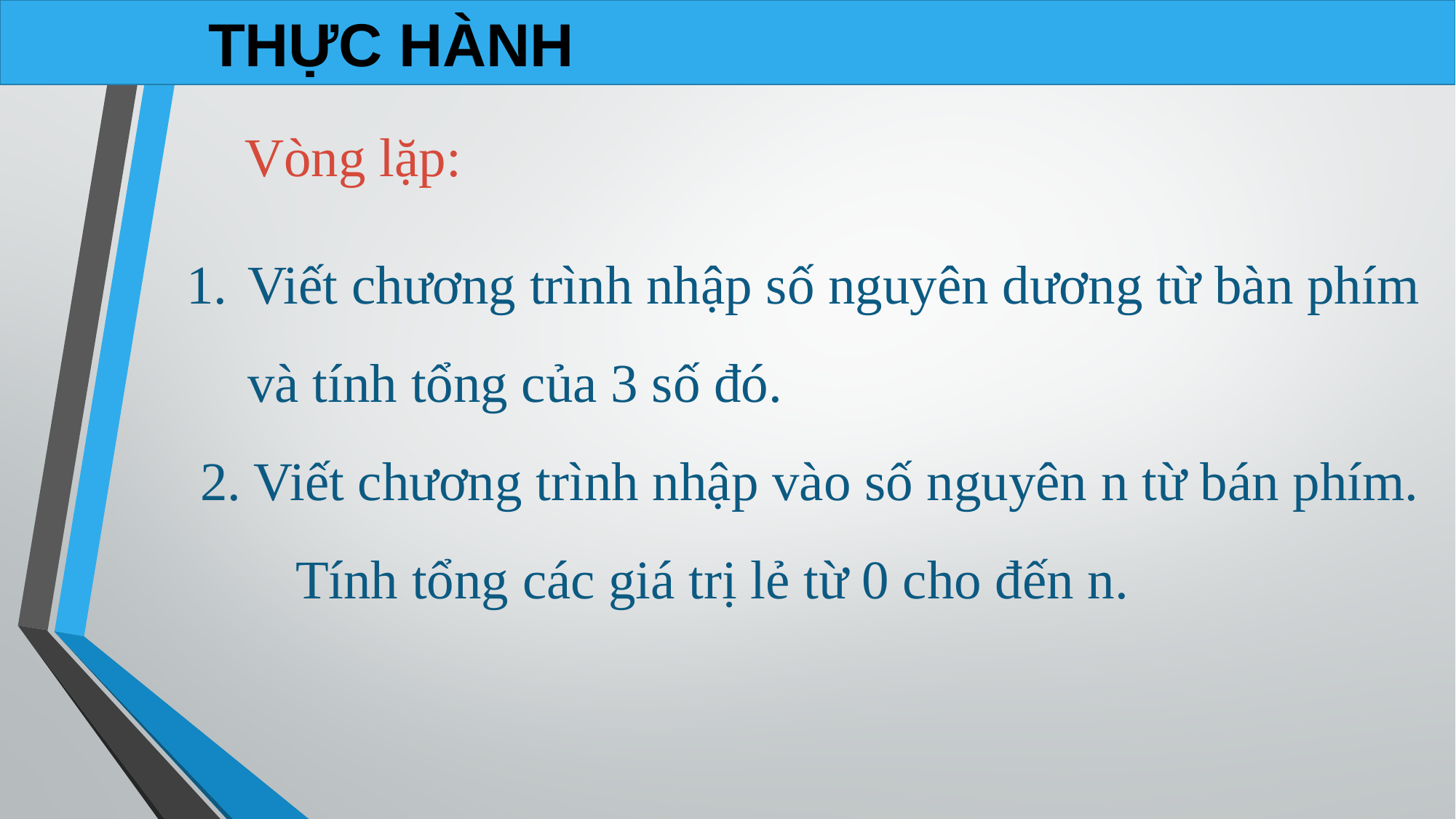

THỰC HÀNH
Vòng lặp:
Viết chương trình nhập số nguyên dương từ bàn phím và tính tổng của 3 số đó.
 2. Viết chương trình nhập vào số nguyên n từ bán phím. 	Tính tổng các giá trị lẻ từ 0 cho đến n.